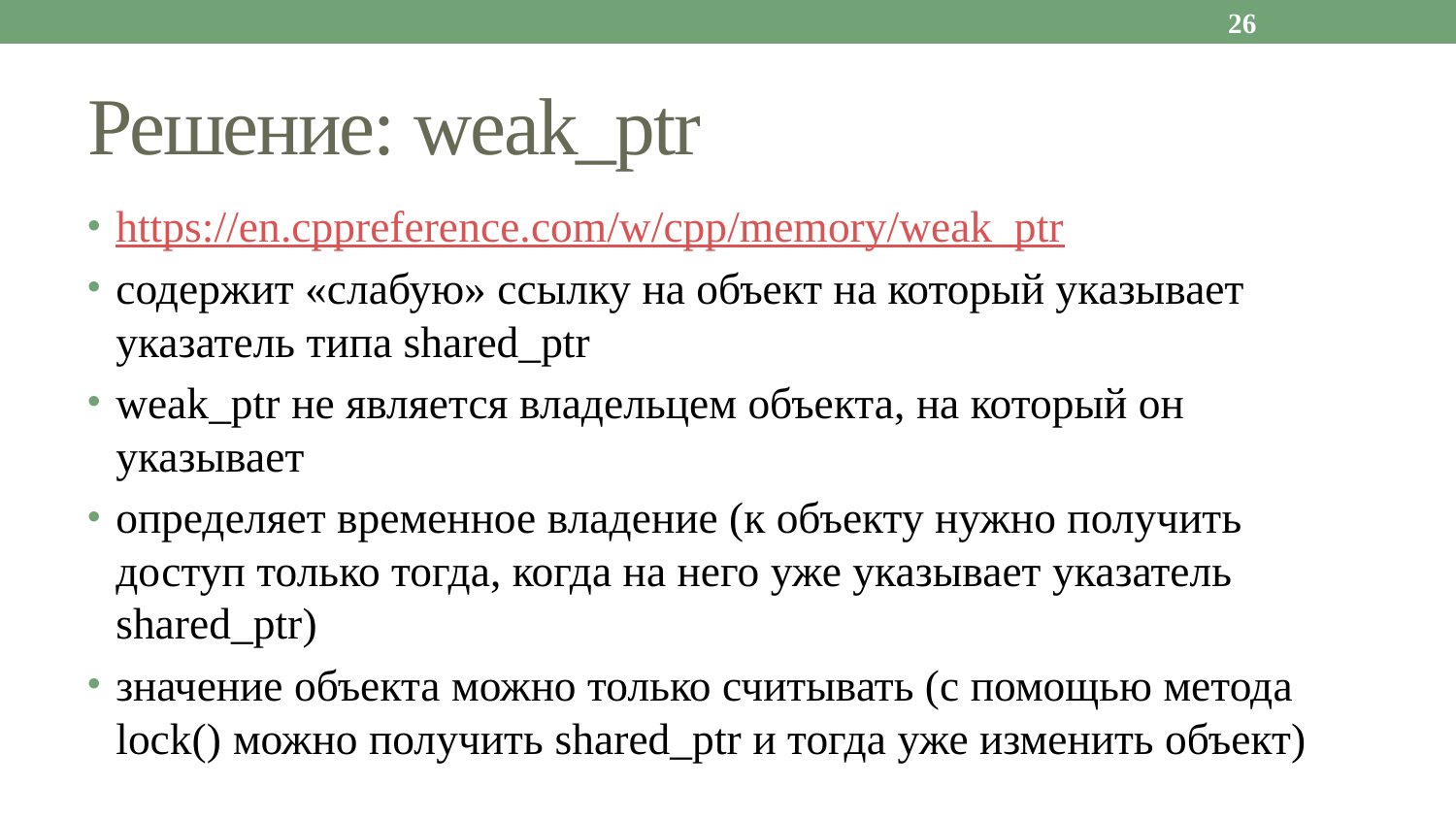

26
# Решение: weak_ptr
https://en.cppreference.com/w/cpp/memory/weak_ptr
содержит «слабую» ссылку на объект на который указывает указатель типа shared_ptr
weak_ptr не является владельцем объекта, на который он указывает
определяет временное владение (к объекту нужно получить доступ только тогда, когда на него уже указывает указатель shared_ptr)
значение объекта можно только считывать (с помощью метода lock() можно получить shared_ptr и тогда уже изменить объект)